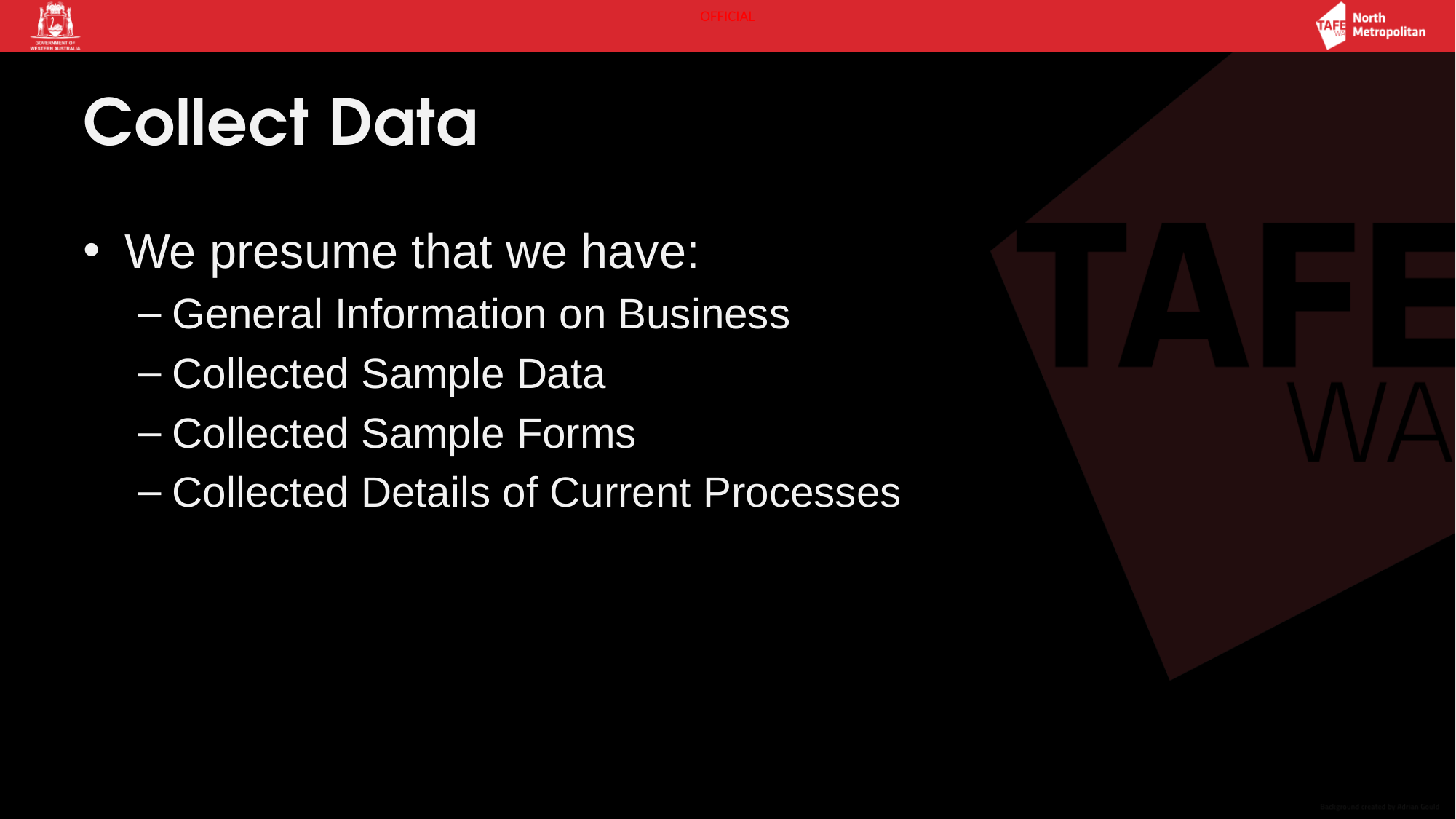

# Collect Data
We presume that we have:
General Information on Business
Collected Sample Data
Collected Sample Forms
Collected Details of Current Processes